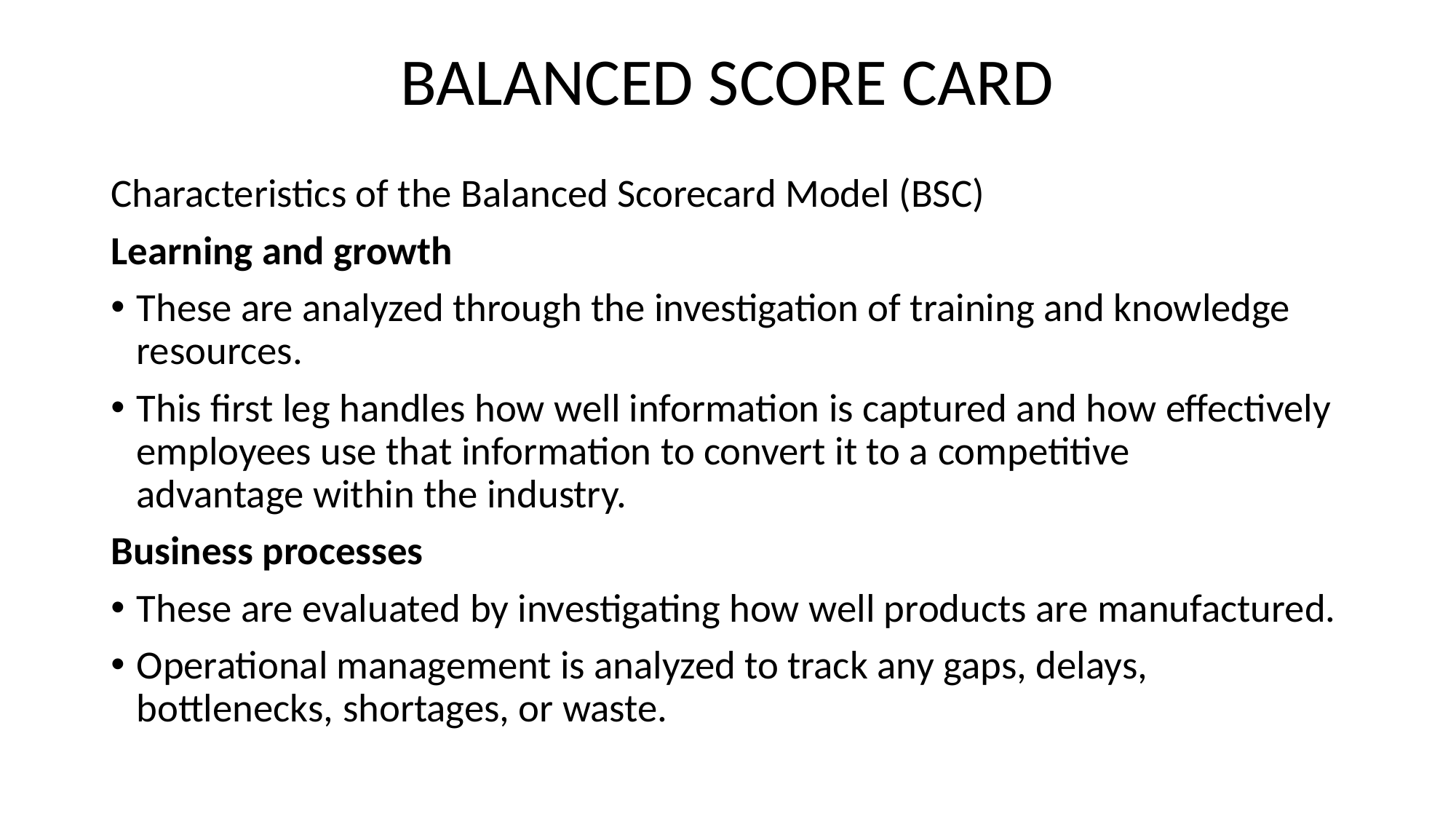

# BALANCED SCORE CARD
Characteristics of the Balanced Scorecard Model (BSC)
Learning and growth
These are analyzed through the investigation of training and knowledge resources.
This first leg handles how well information is captured and how effectively employees use that information to convert it to a competitive advantage within the industry.
Business processes
These are evaluated by investigating how well products are manufactured.
Operational management is analyzed to track any gaps, delays, bottlenecks, shortages, or waste.